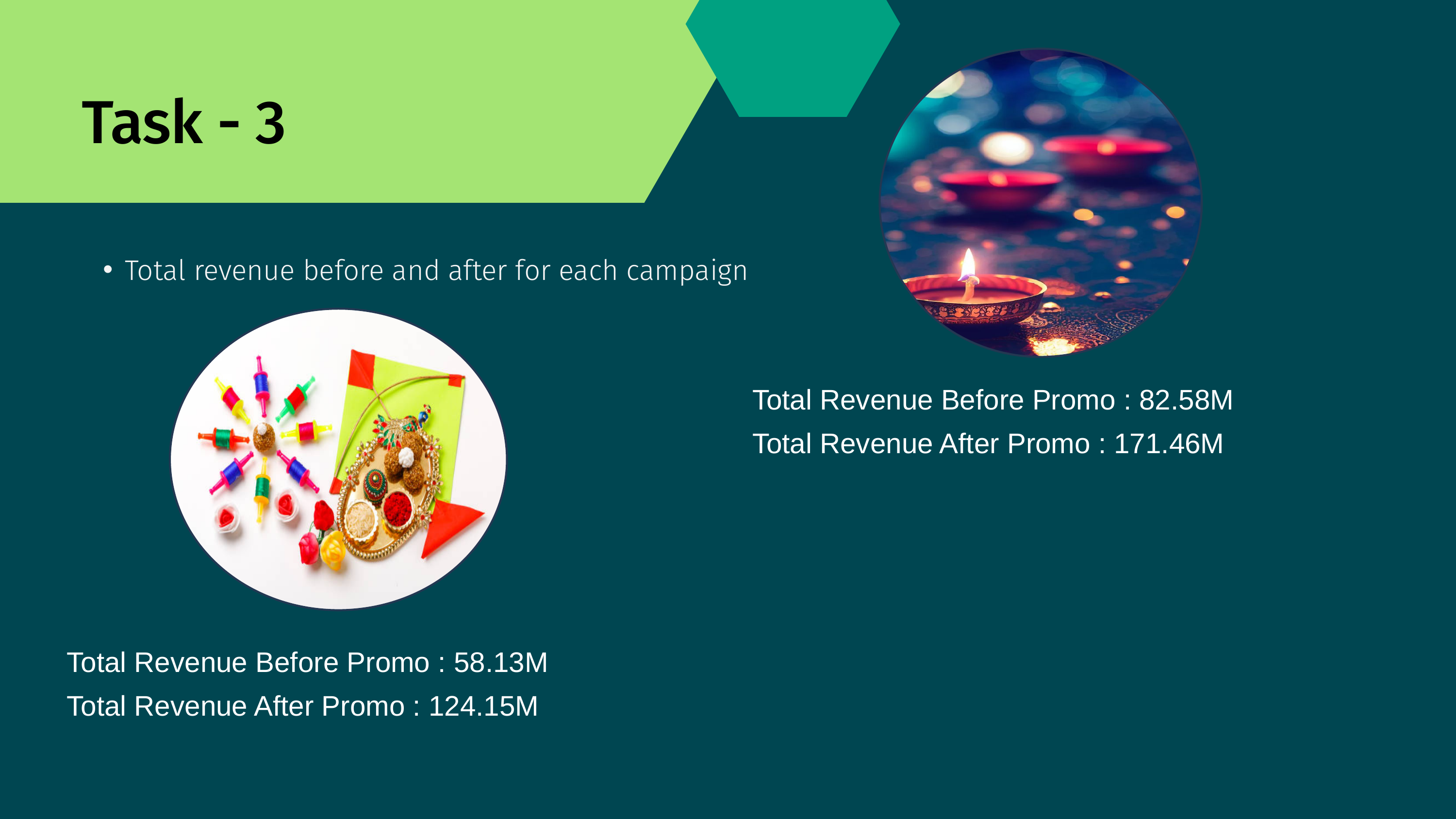

Task - 3
Total revenue before and after for each campaign

Total Revenue Before Promo : 82.58M
Total Revenue After Promo : 171.46M
Total Revenue Before Promo : 58.13M
Total Revenue After Promo : 124.15M